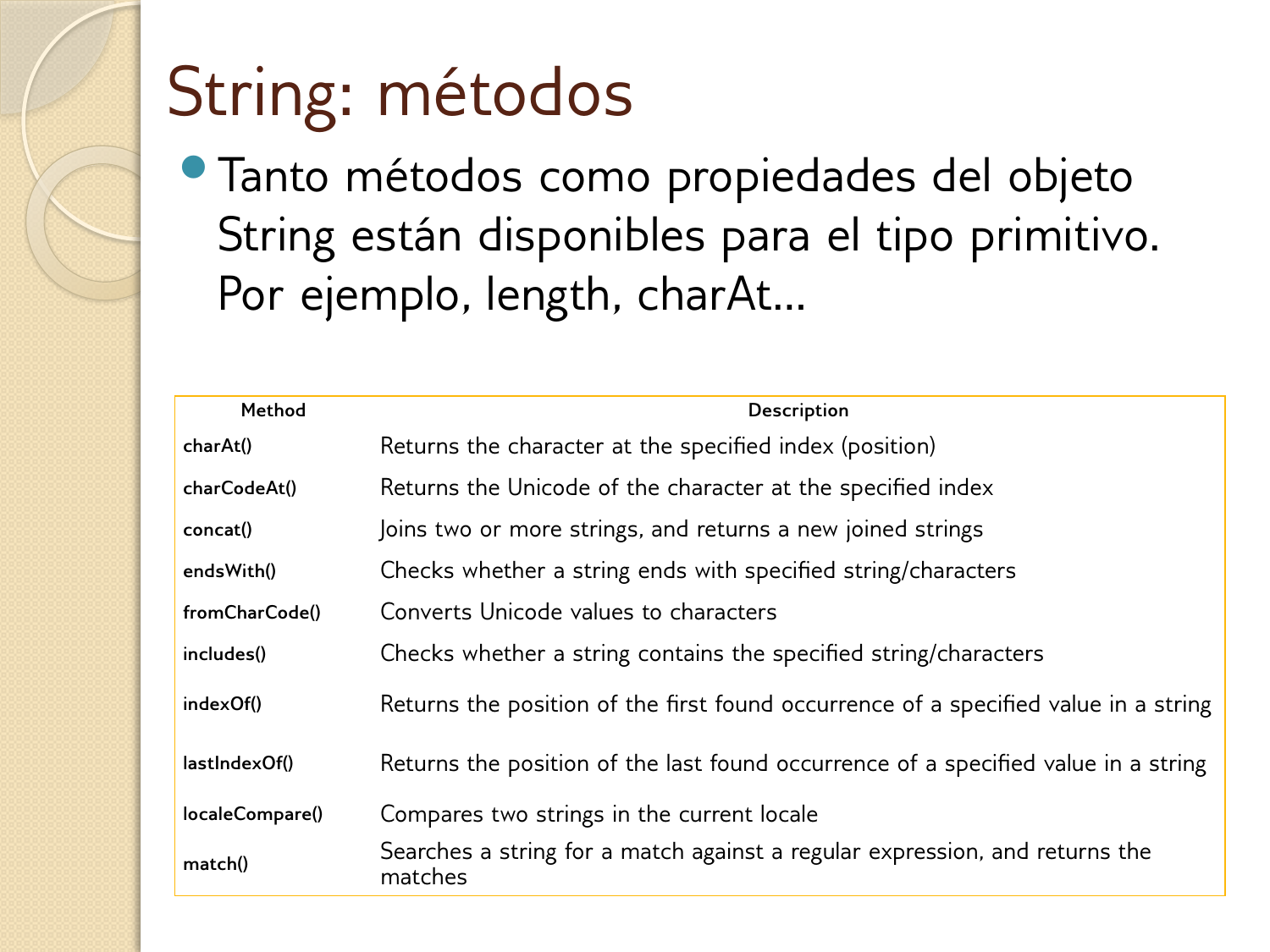

# String: métodos
Tanto métodos como propiedades del objeto String están disponibles para el tipo primitivo. Por ejemplo, length, charAt…

| Method | Description |
| --- | --- |
| charAt() | Returns the character at the specified index (position) |
| charCodeAt() | Returns the Unicode of the character at the specified index |
| concat() | Joins two or more strings, and returns a new joined strings |
| endsWith() | Checks whether a string ends with specified string/characters |
| fromCharCode() | Converts Unicode values to characters |
| includes() | Checks whether a string contains the specified string/characters |
| indexOf() | Returns the position of the first found occurrence of a specified value in a string |
| lastIndexOf() | Returns the position of the last found occurrence of a specified value in a string |
| localeCompare() | Compares two strings in the current locale |
| match() | Searches a string for a match against a regular expression, and returns the matches |